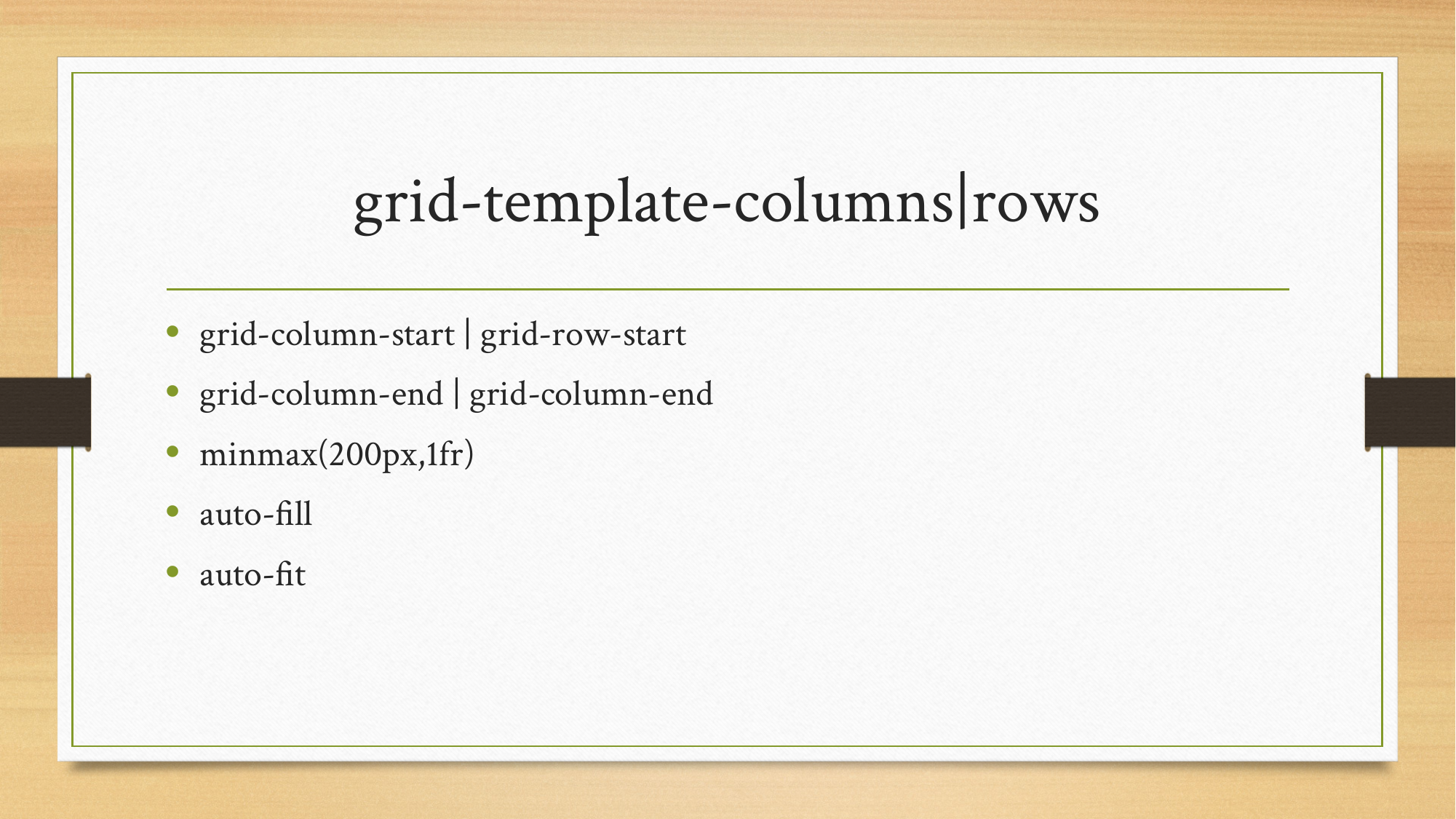

# grid-template-columns|rows
grid-column-start | grid-row-start
grid-column-end | grid-column-end
minmax(200px,1fr)
auto-fill
auto-fit